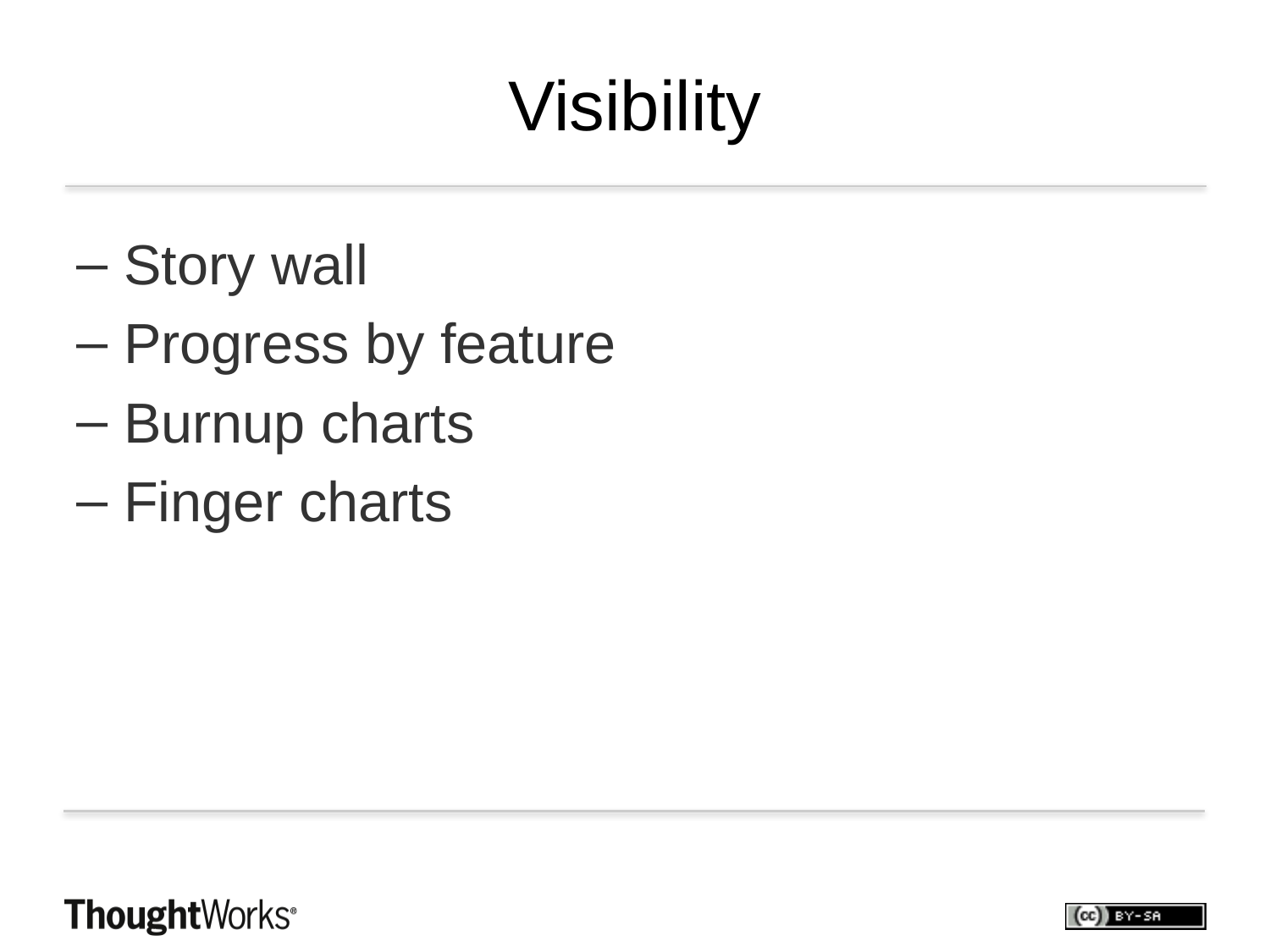

# Visibility
Story wall
Progress by feature
Burnup charts
Finger charts